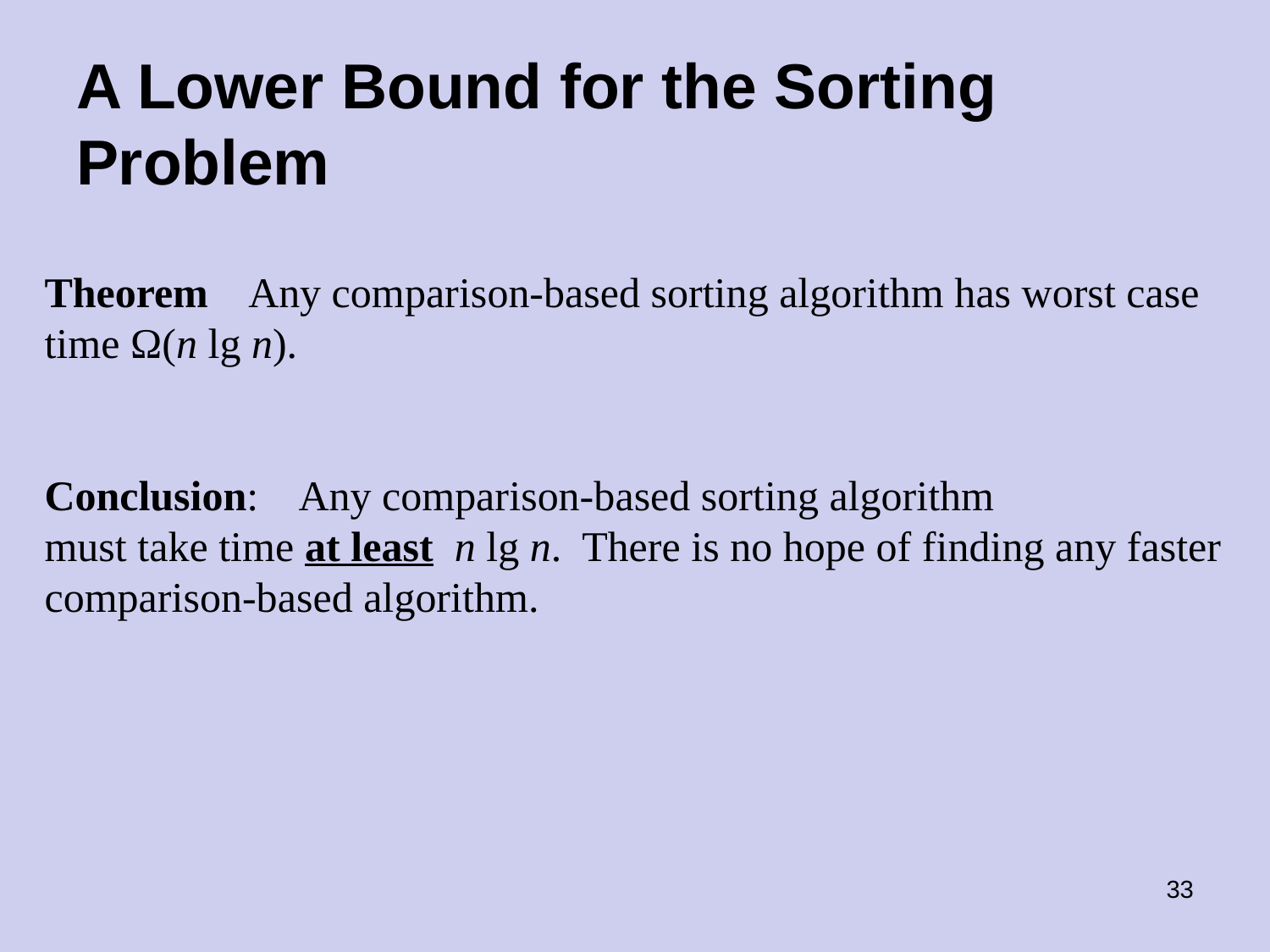

# A Lower Bound for the Sorting Problem
Theorem    Any comparison-based sorting algorithm has worst case time Ω(n lg n).

Conclusion:    Any comparison-based sorting algorithm
must take time at least  n lg n.  There is no hope of finding any faster comparison-based algorithm.
33